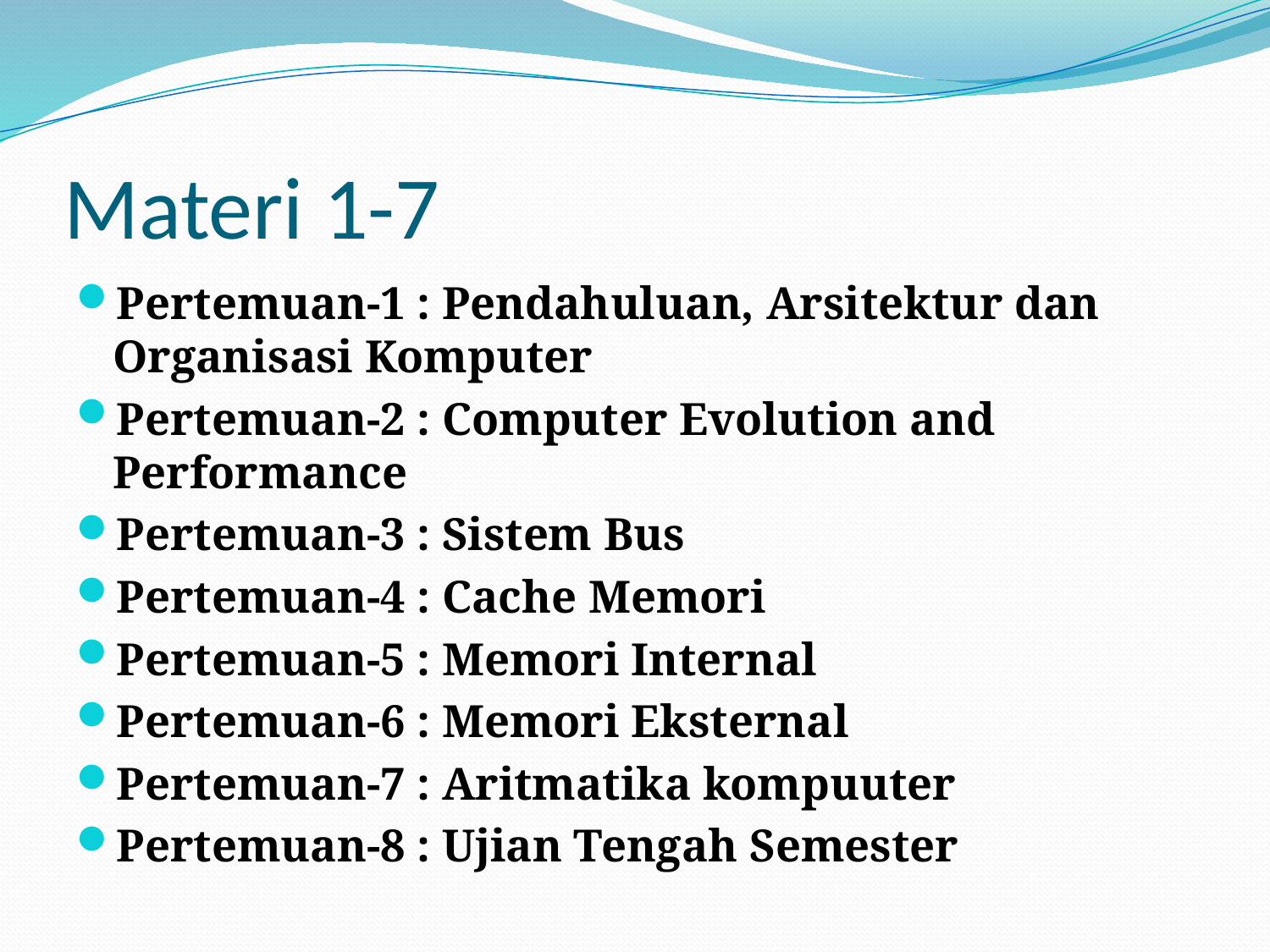

# Materi 1-7
Pertemuan-1 : Pendahuluan, Arsitektur dan Organisasi Komputer
Pertemuan-2 : Computer Evolution and Performance
Pertemuan-3 : Sistem Bus
Pertemuan-4 : Cache Memori
Pertemuan-5 : Memori Internal
Pertemuan-6 : Memori Eksternal
Pertemuan-7 : Aritmatika kompuuter
Pertemuan-8 : Ujian Tengah Semester